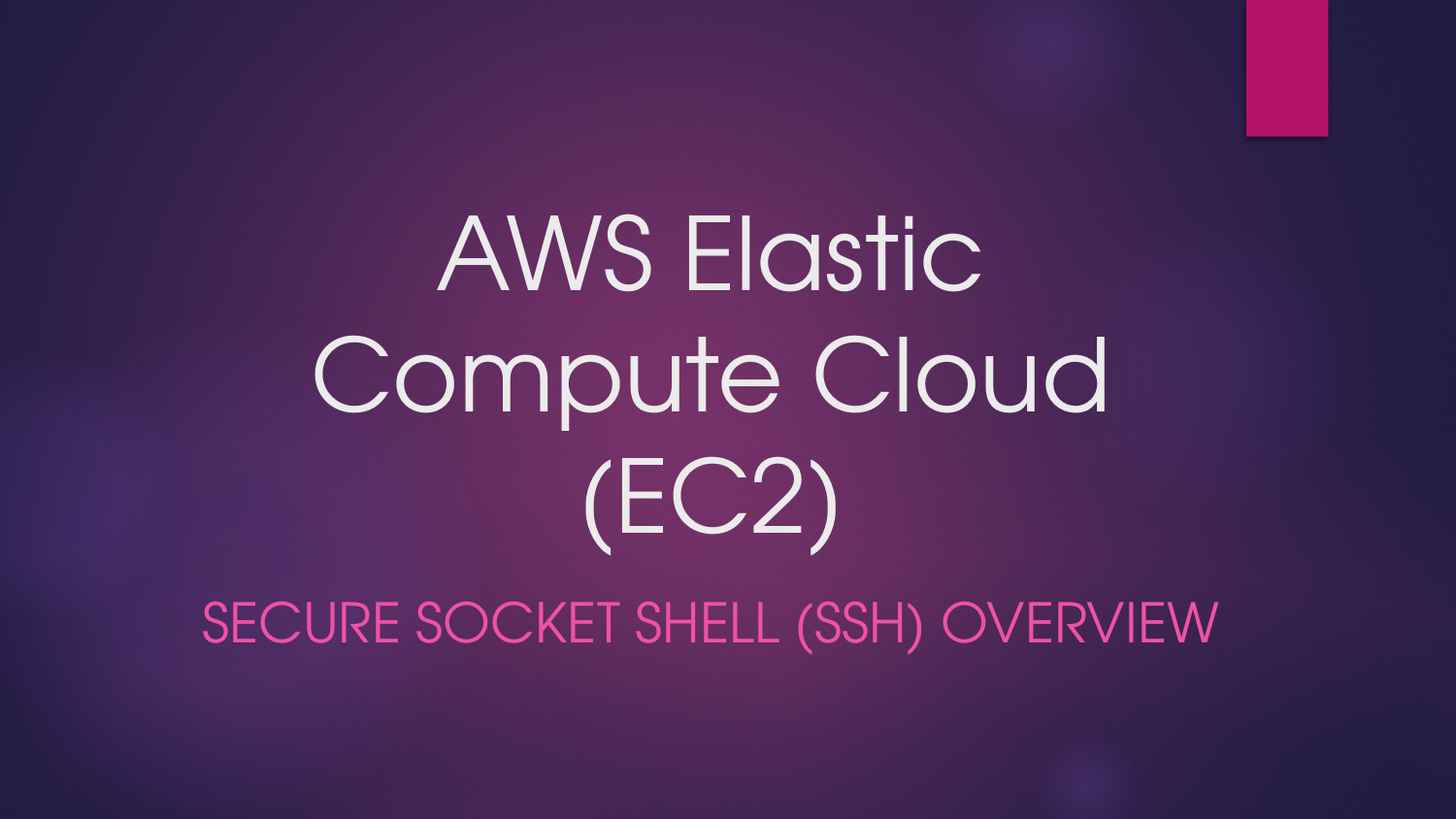

# AWS Elastic Compute Cloud (EC2)
SECURE SOCKET SHELL (SSH) OVERVIEW